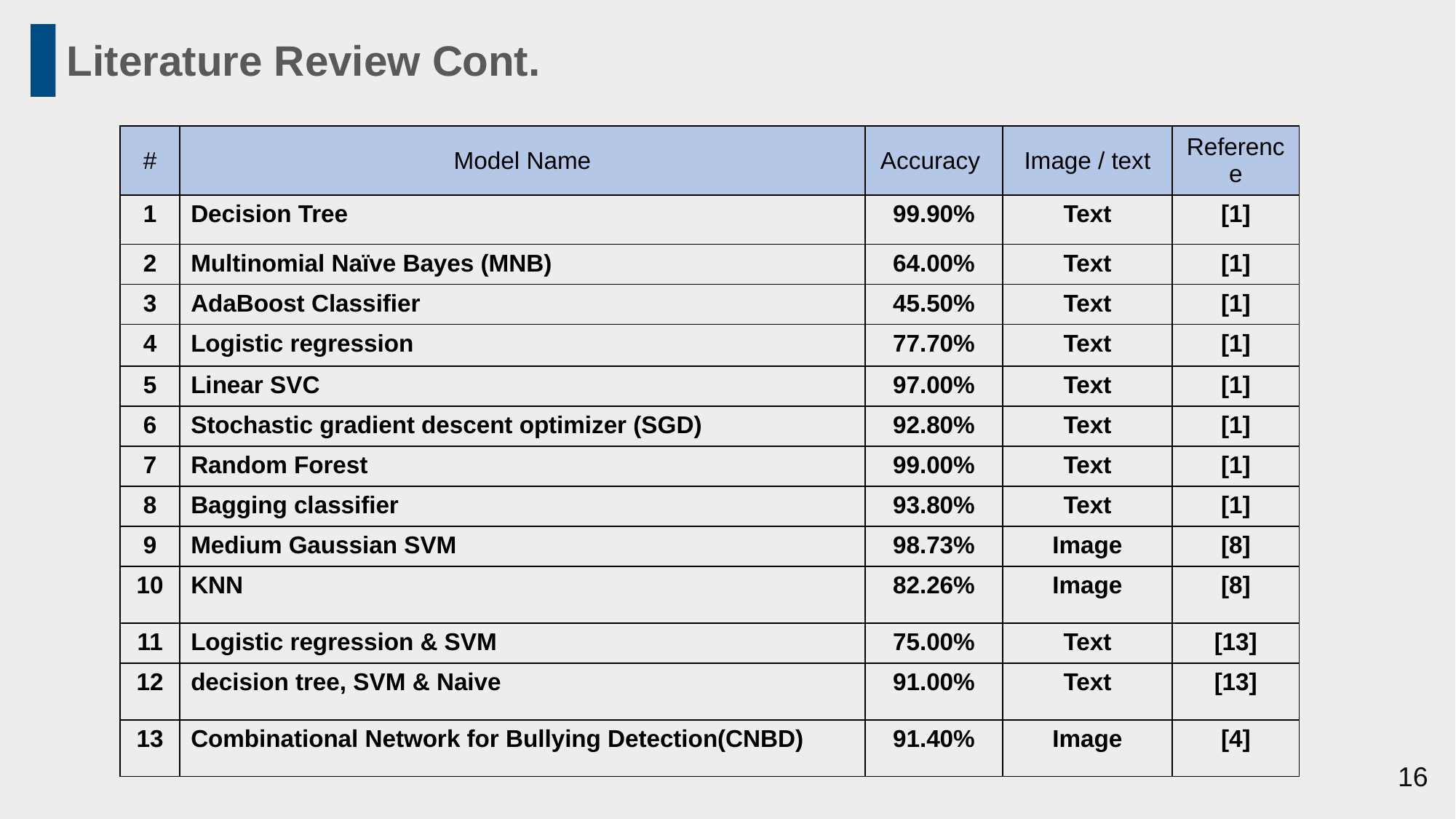

Literature Review Cont.
| # | Model Name | Accuracy | Image / text | Reference |
| --- | --- | --- | --- | --- |
| 1 | Decision Tree | 99.90% | Text | [1] |
| 2 | Multinomial Naïve Bayes (MNB) | 64.00% | Text | [1] |
| 3 | AdaBoost Classifier | 45.50% | Text | [1] |
| 4 | Logistic regression | 77.70% | Text | [1] |
| 5 | Linear SVC | 97.00% | Text | [1] |
| 6 | Stochastic gradient descent optimizer (SGD) | 92.80% | Text | [1] |
| 7 | Random Forest | 99.00% | Text | [1] |
| 8 | Bagging classifier | 93.80% | Text | [1] |
| 9 | Medium Gaussian SVM | 98.73% | Image | [8] |
| 10 | KNN | 82.26% | Image | [8] |
| 11 | Logistic regression & SVM | 75.00% | Text | [13] |
| 12 | decision tree, SVM & Naive | 91.00% | Text | [13] |
| 13 | Combinational Network for Bullying Detection(CNBD) | 91.40% | Image | [4] |
16